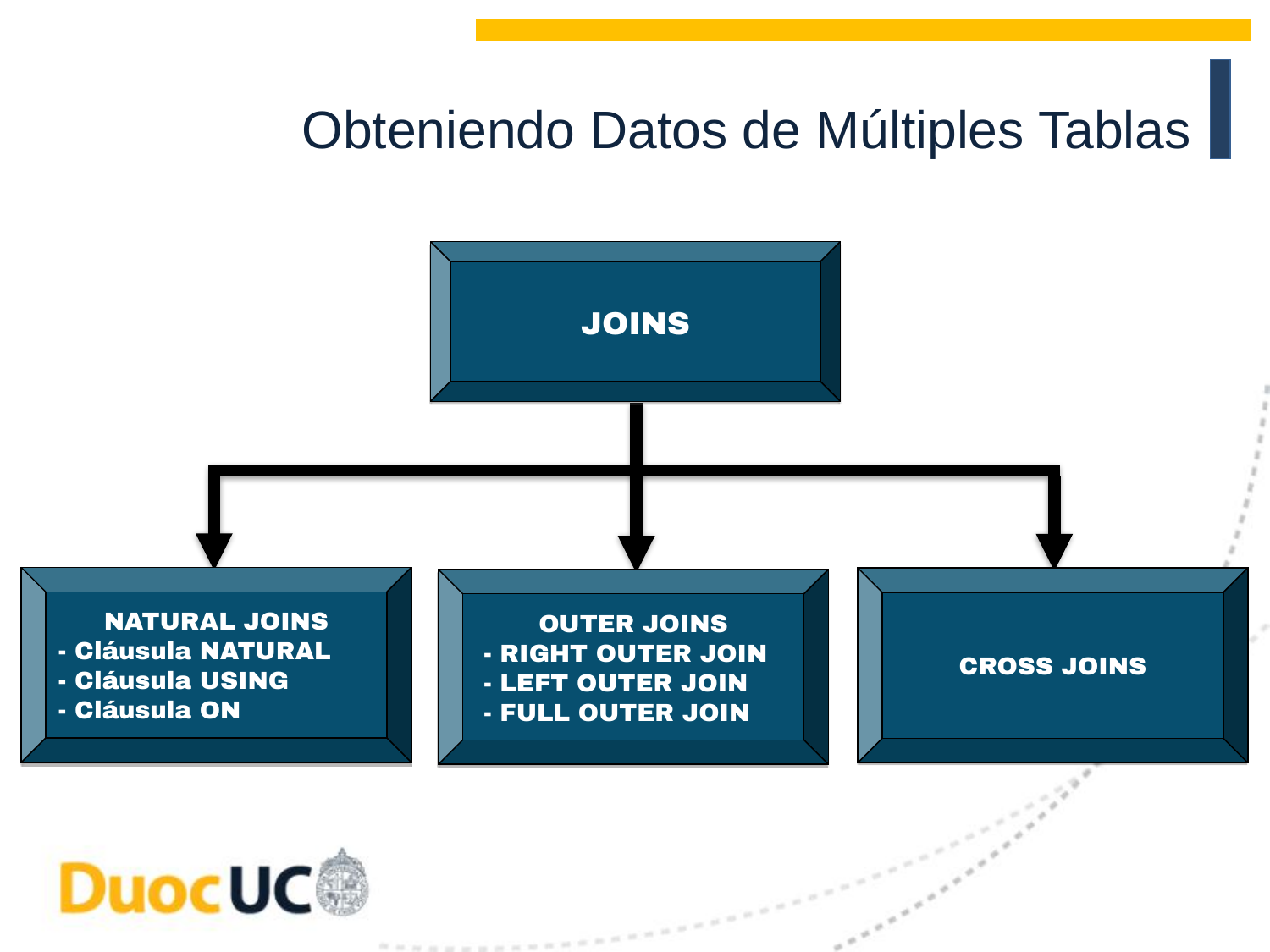

# Obteniendo Datos de Múltiples Tablas
JOINS
NATURAL JOINS
- Cláusula NATURAL
- Cláusula USING
- Cláusula ON
CROSS JOINS
OUTER JOINS
 - RIGHT OUTER JOIN
 - LEFT OUTER JOIN
 - FULL OUTER JOIN